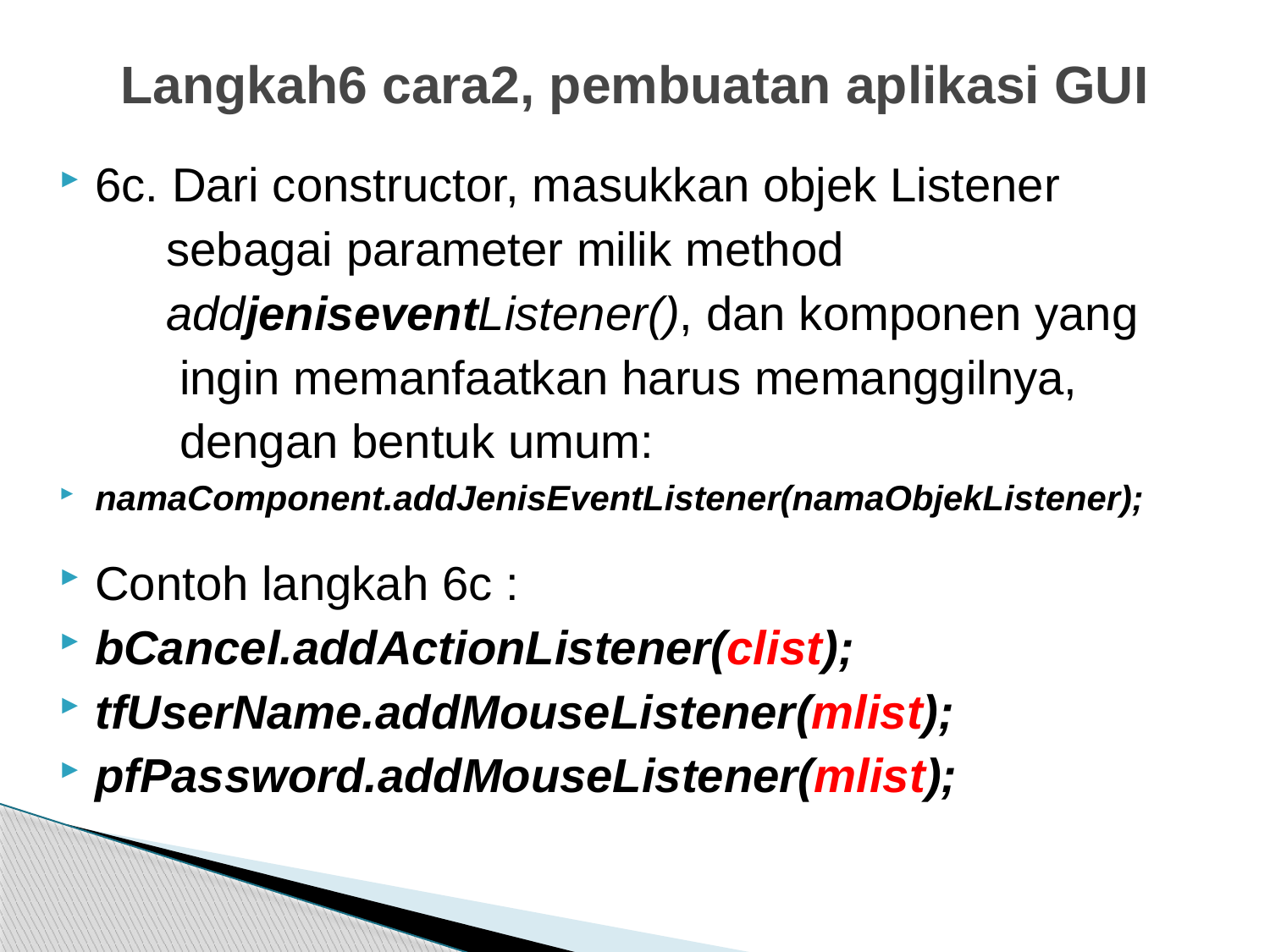

# Langkah6 cara2, pembuatan aplikasi GUI
6c. Dari constructor, masukkan objek Listener
        sebagai parameter milik method
        addjeniseventListener(), dan komponen yang
         ingin memanfaatkan harus memanggilnya,
         dengan bentuk umum:
namaComponent.addJenisEventListener(namaObjekListener);

Contoh langkah 6c :
bCancel.addActionListener(clist);
tfUserName.addMouseListener(mlist);
pfPassword.addMouseListener(mlist);